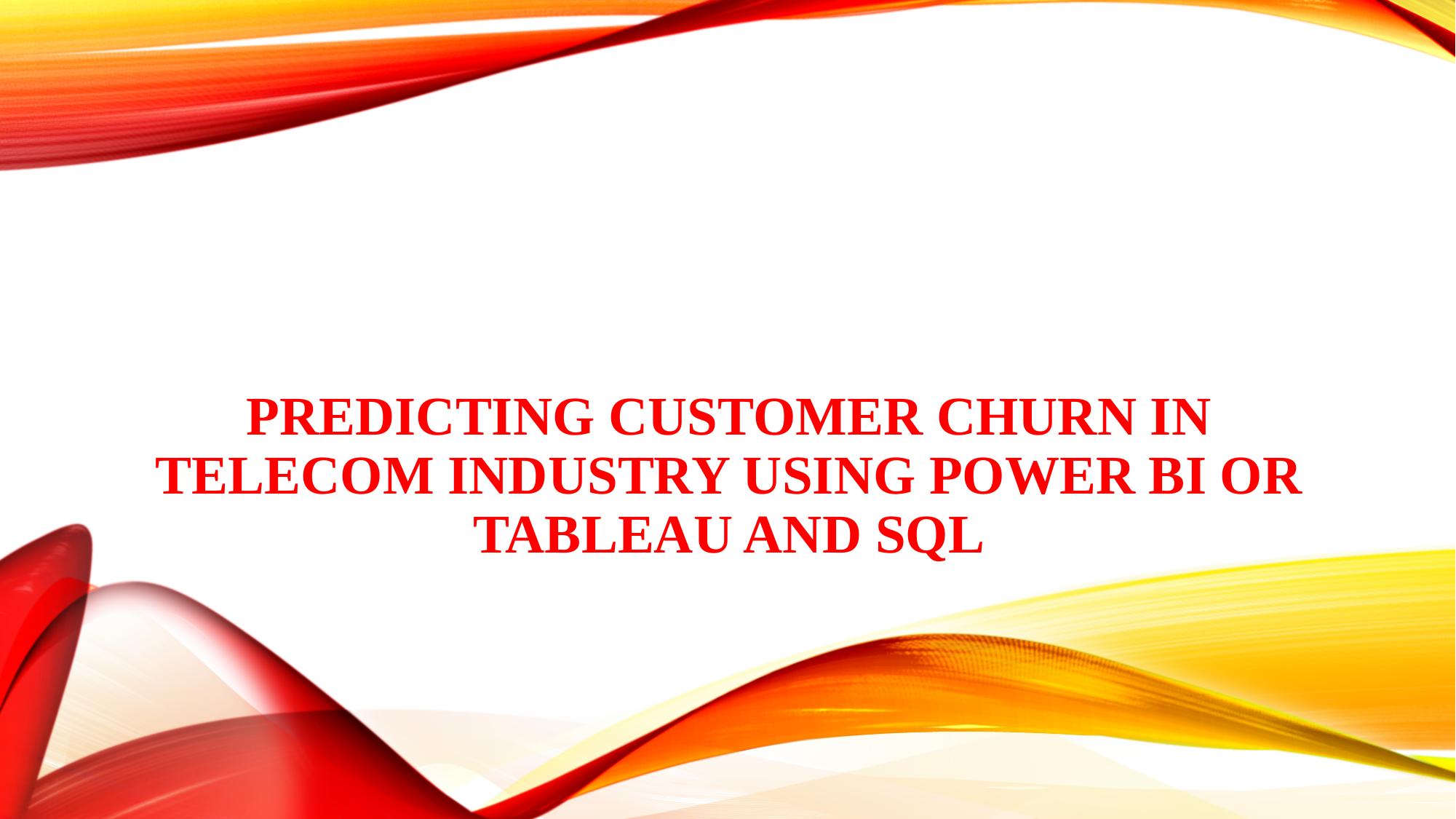

# Predicting Customer Churn in Telecom Industry using Power BI or Tableau and SQL